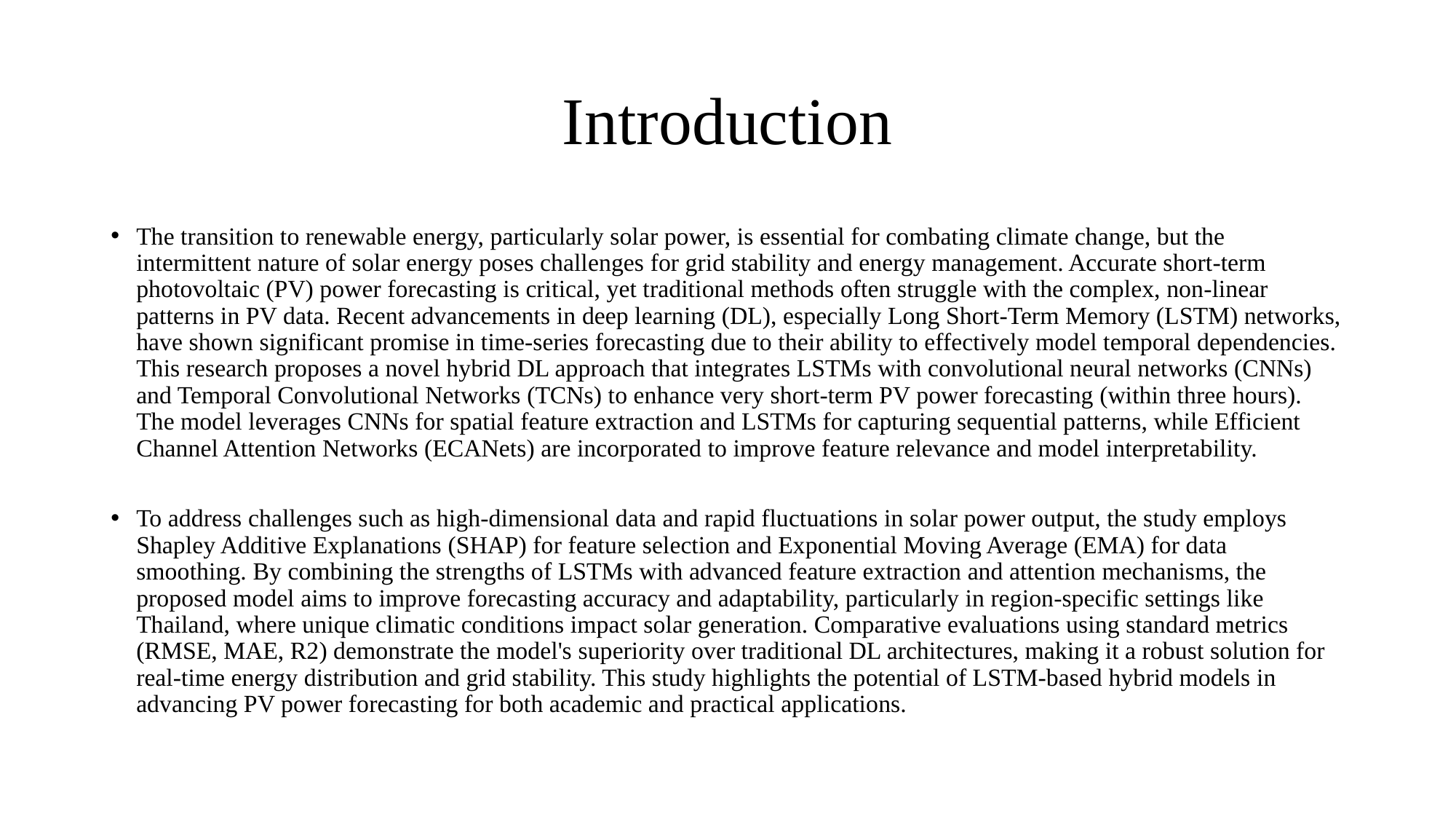

# Introduction
The transition to renewable energy, particularly solar power, is essential for combating climate change, but the intermittent nature of solar energy poses challenges for grid stability and energy management. Accurate short-term photovoltaic (PV) power forecasting is critical, yet traditional methods often struggle with the complex, non-linear patterns in PV data. Recent advancements in deep learning (DL), especially Long Short-Term Memory (LSTM) networks, have shown significant promise in time-series forecasting due to their ability to effectively model temporal dependencies. This research proposes a novel hybrid DL approach that integrates LSTMs with convolutional neural networks (CNNs) and Temporal Convolutional Networks (TCNs) to enhance very short-term PV power forecasting (within three hours). The model leverages CNNs for spatial feature extraction and LSTMs for capturing sequential patterns, while Efficient Channel Attention Networks (ECANets) are incorporated to improve feature relevance and model interpretability.

To address challenges such as high-dimensional data and rapid fluctuations in solar power output, the study employs Shapley Additive Explanations (SHAP) for feature selection and Exponential Moving Average (EMA) for data smoothing. By combining the strengths of LSTMs with advanced feature extraction and attention mechanisms, the proposed model aims to improve forecasting accuracy and adaptability, particularly in region-specific settings like Thailand, where unique climatic conditions impact solar generation. Comparative evaluations using standard metrics (RMSE, MAE, R2) demonstrate the model's superiority over traditional DL architectures, making it a robust solution for real-time energy distribution and grid stability. This study highlights the potential of LSTM-based hybrid models in advancing PV power forecasting for both academic and practical applications.